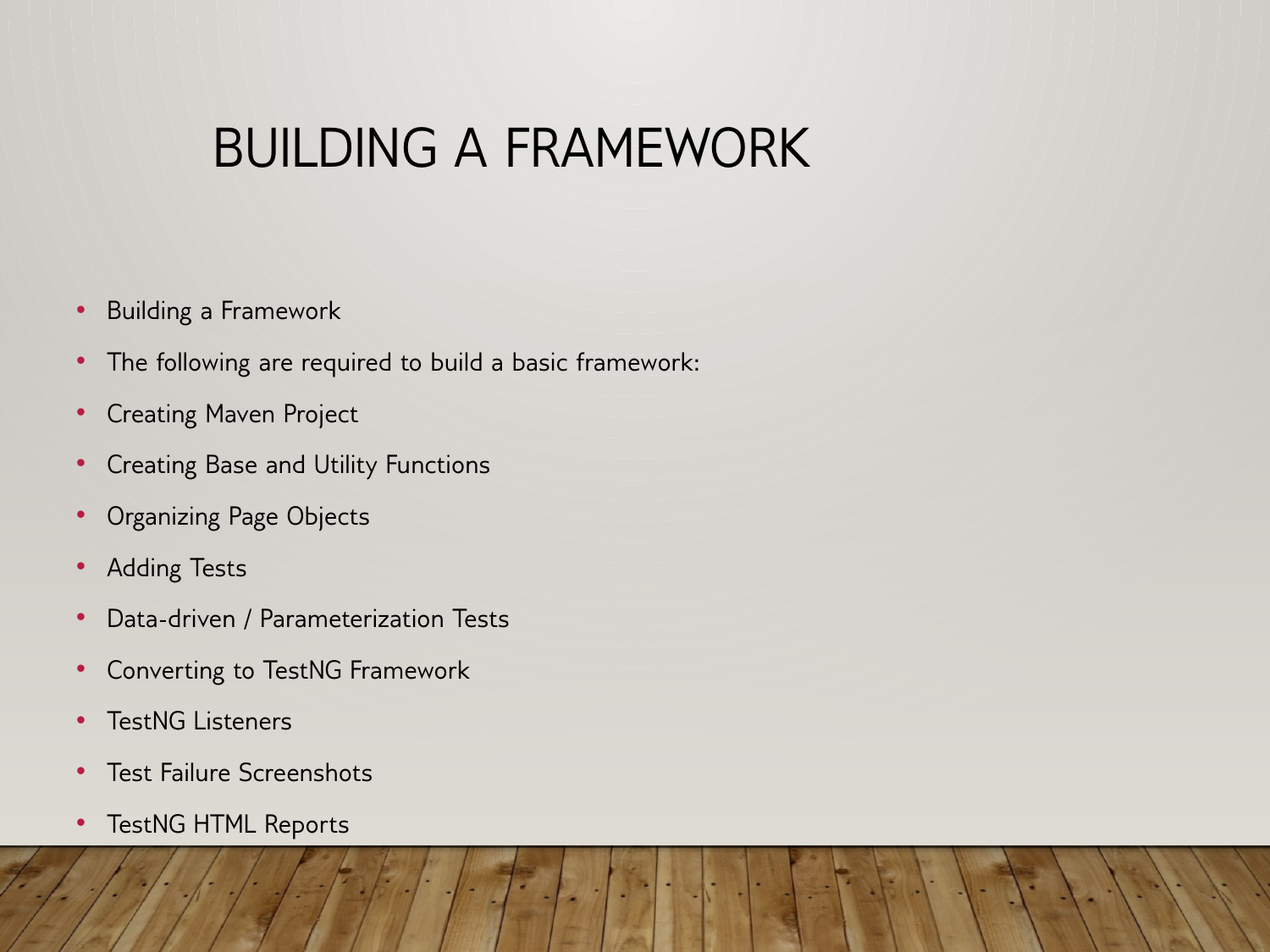

# Building a FRameWORK
Building a Framework
The following are required to build a basic framework:
Creating Maven Project
Creating Base and Utility Functions
Organizing Page Objects
Adding Tests
Data-driven / Parameterization Tests
Converting to TestNG Framework
TestNG Listeners
Test Failure Screenshots
TestNG HTML Reports